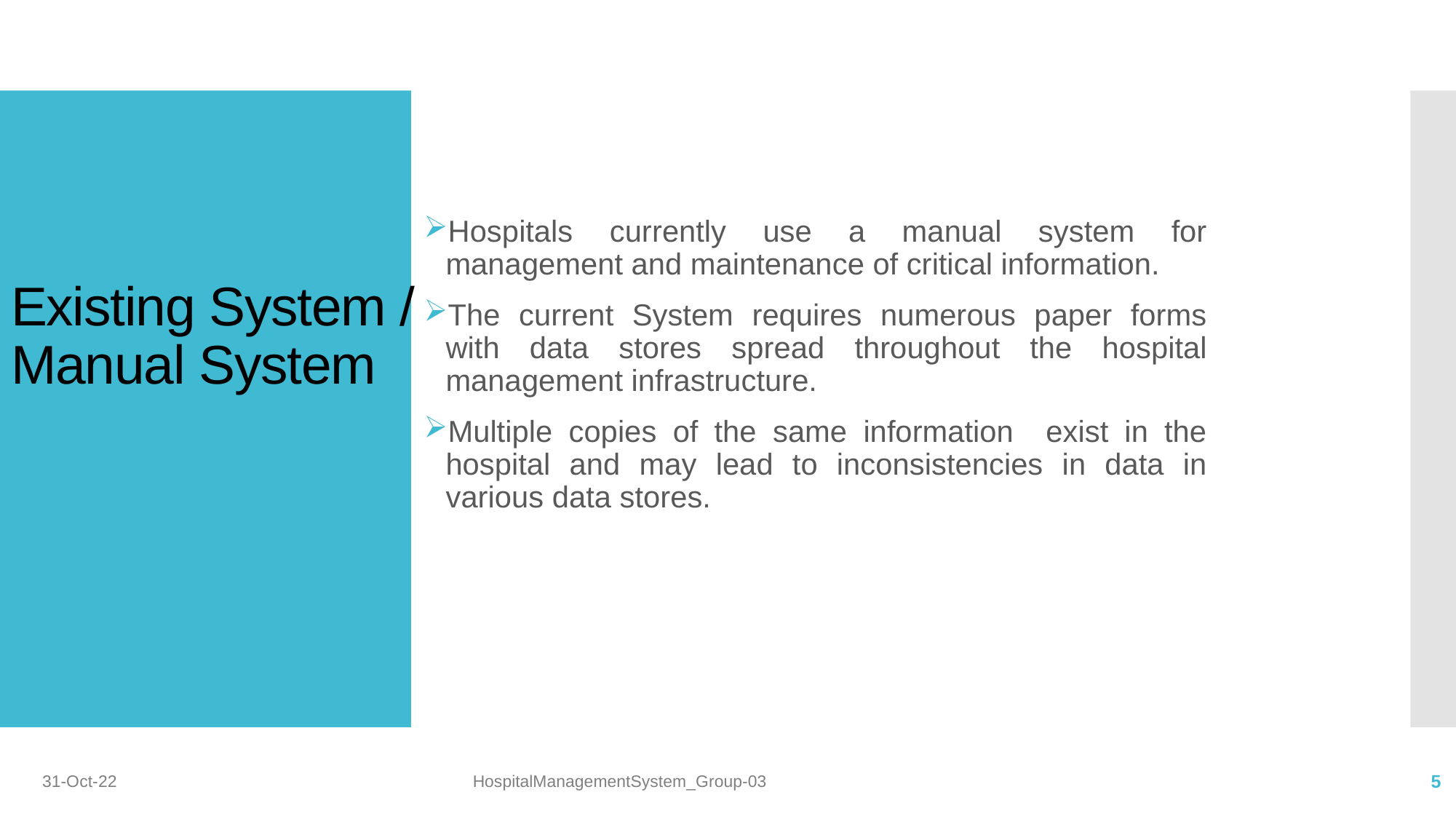

Hospitals currently use a manual system for management and maintenance of critical information.
The current System requires numerous paper forms with data stores spread throughout the hospital management infrastructure.
Multiple copies of the same information  exist in the hospital and may lead to inconsistencies in data in various data stores.

# Existing System / Manual System
31-Oct-22
HospitalManagementSystem_Group-03
5